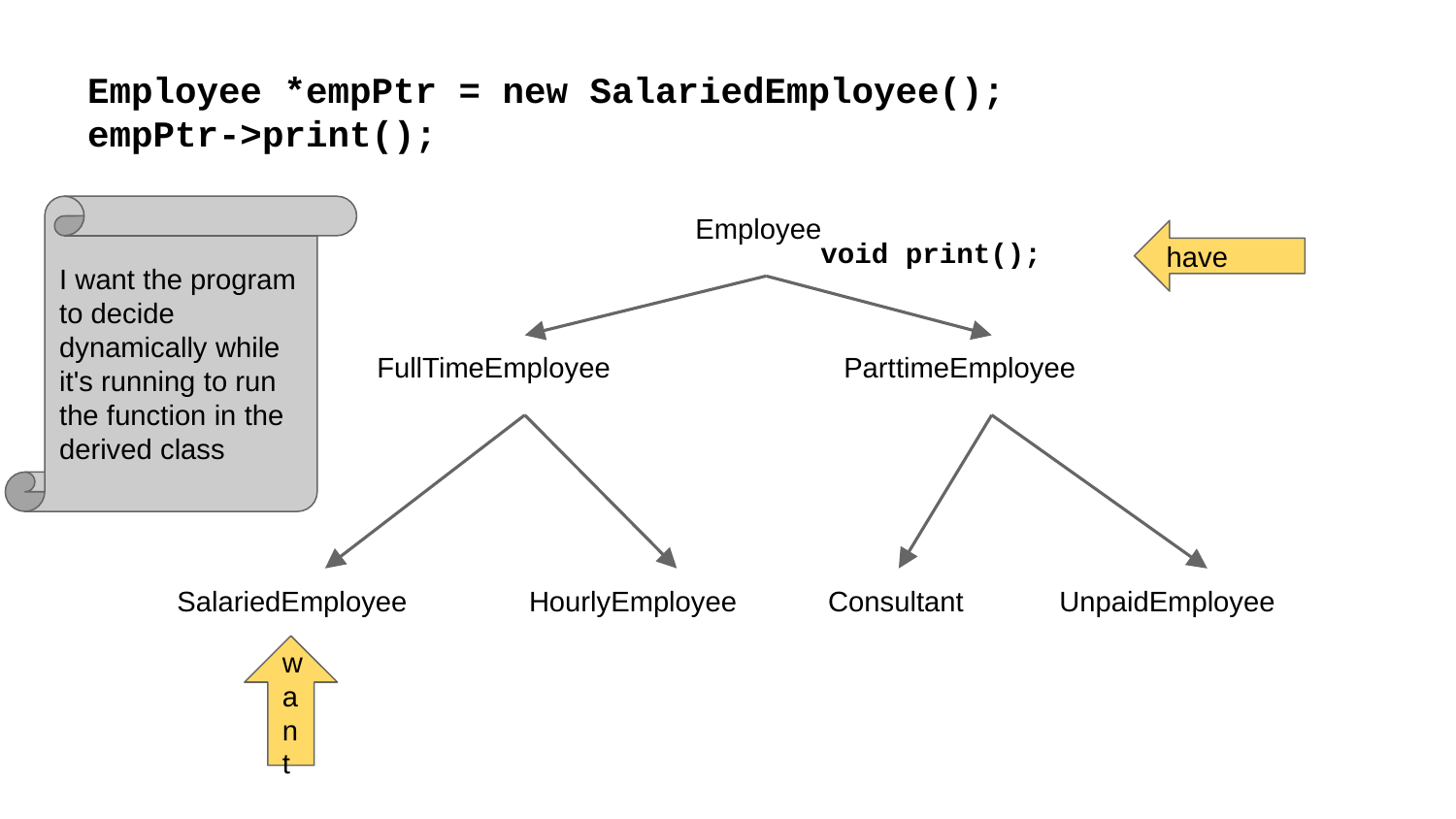

# Employee *empPtr = new SalariedEmployee();
empPtr->print();
I want the program to decide dynamically while it's running to run the function in the derived class
Employee
void print();
have
FullTimeEmployee
ParttimeEmployee
SalariedEmployee
HourlyEmployee
Consultant
UnpaidEmployee
want